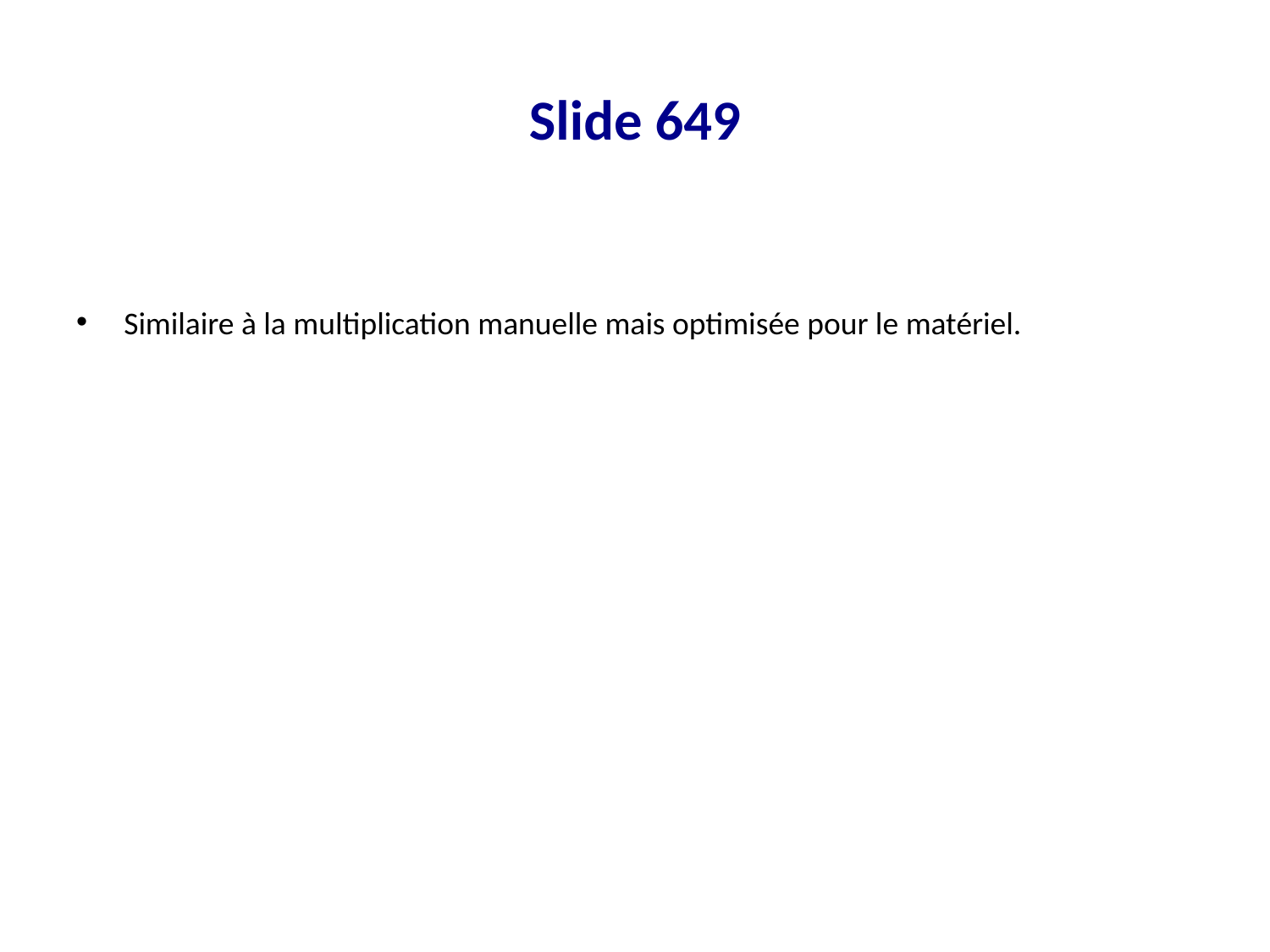

# Slide 649

Similaire à la multiplication manuelle mais optimisée pour le matériel.